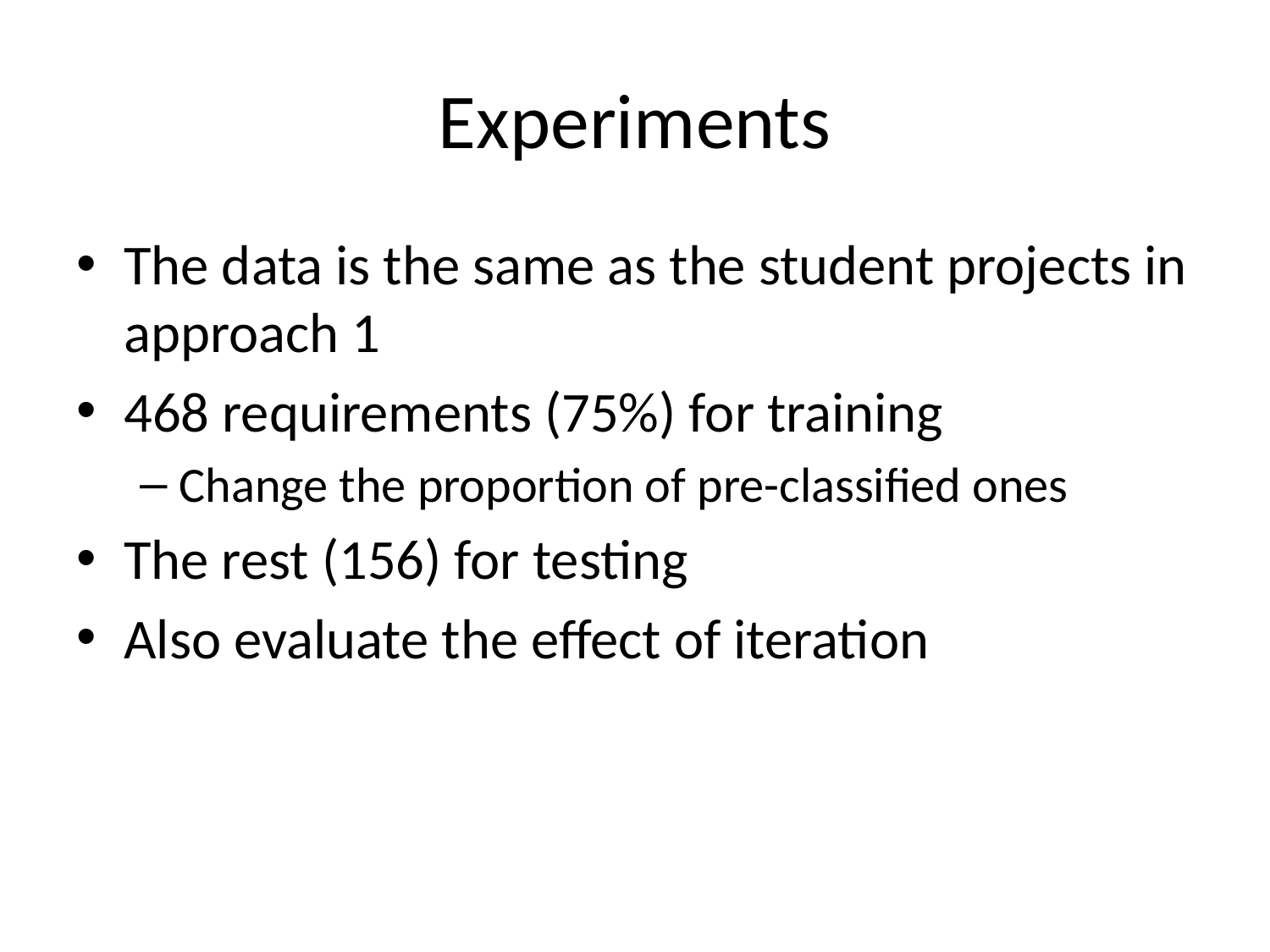

# Experiments
The data is the same as the student projects in approach 1
468 requirements (75%) for training
Change the proportion of pre-classified ones
The rest (156) for testing
Also evaluate the effect of iteration